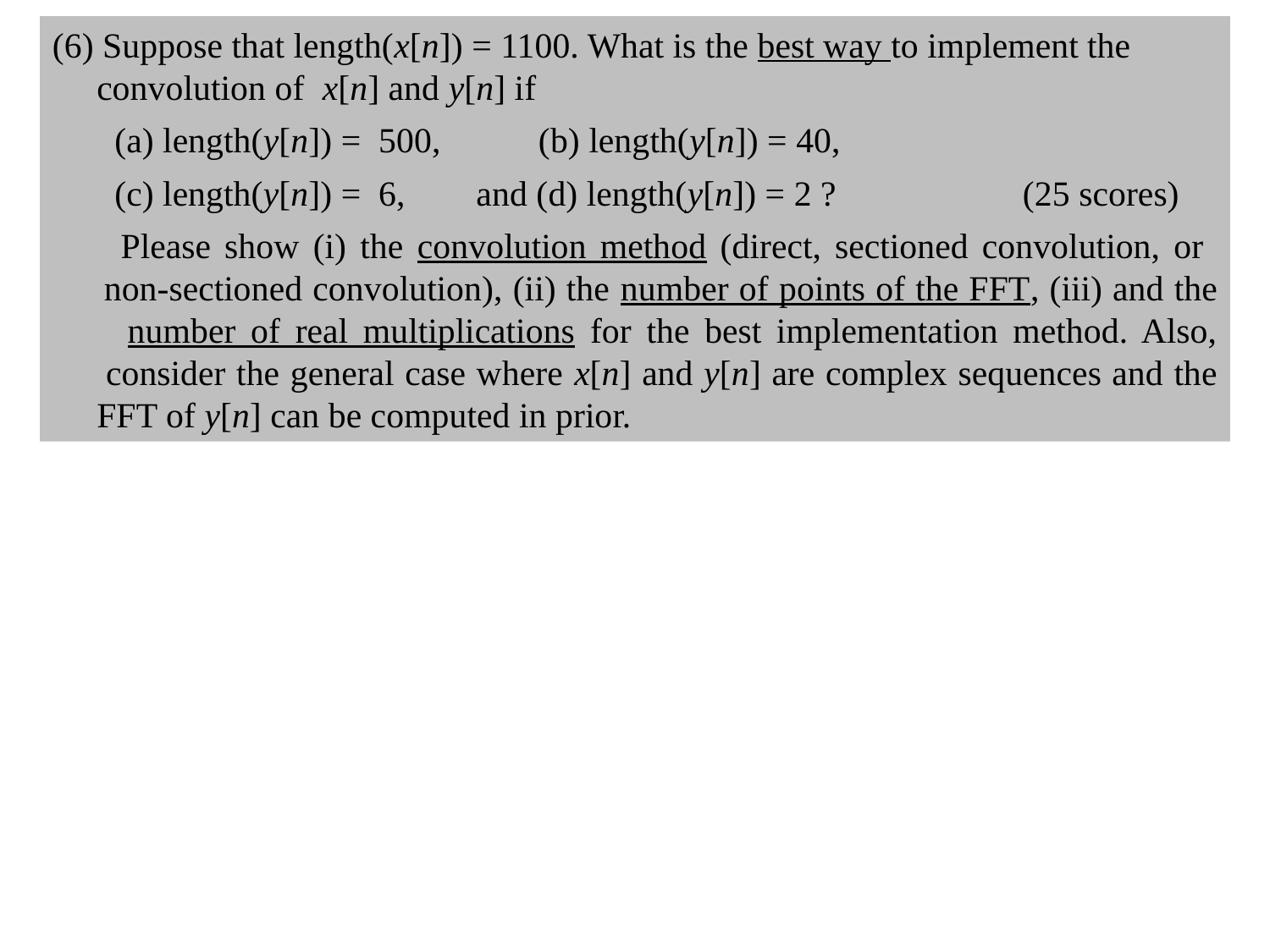

(6) Suppose that length(x[n]) = 1100. What is the best way to implement the
     convolution of  x[n] and y[n] if
       (a) length(y[n]) =  500,           (b) length(y[n]) = 40,
       (c) length(y[n]) =  6,        and (d) length(y[n]) = 2 ?                     (25 scores)
     Please show (i) the convolution method (direct, sectioned convolution, or
     non-sectioned convolution), (ii) the number of points of the FFT, (iii) and the
     number of real multiplications for the best implementation method. Also,
     consider the general case where x[n] and y[n] are complex sequences and the
     FFT of y[n] can be computed in prior.